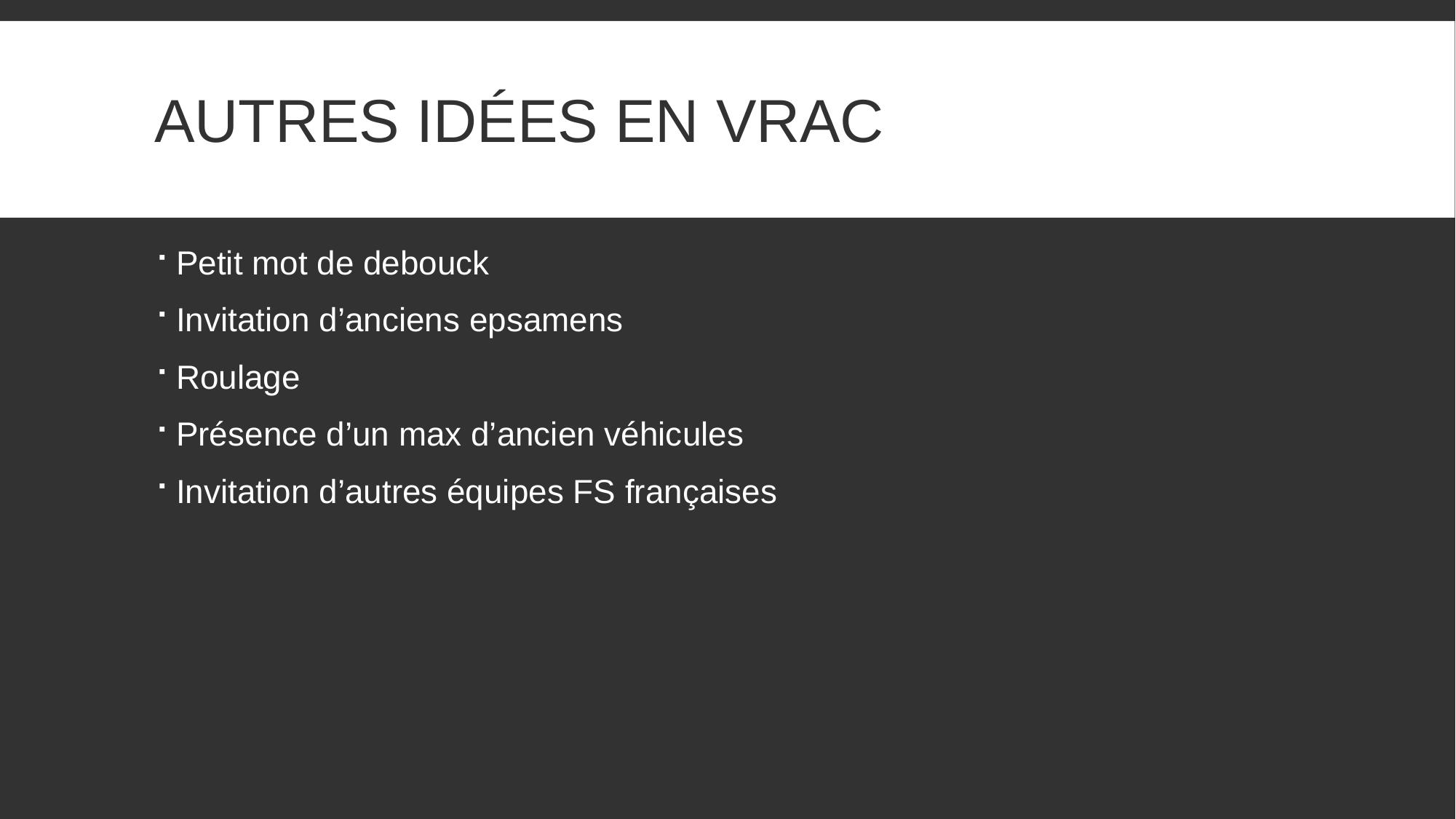

# Autres idées en vrac
Petit mot de debouck
Invitation d’anciens epsamens
Roulage
Présence d’un max d’ancien véhicules
Invitation d’autres équipes FS françaises